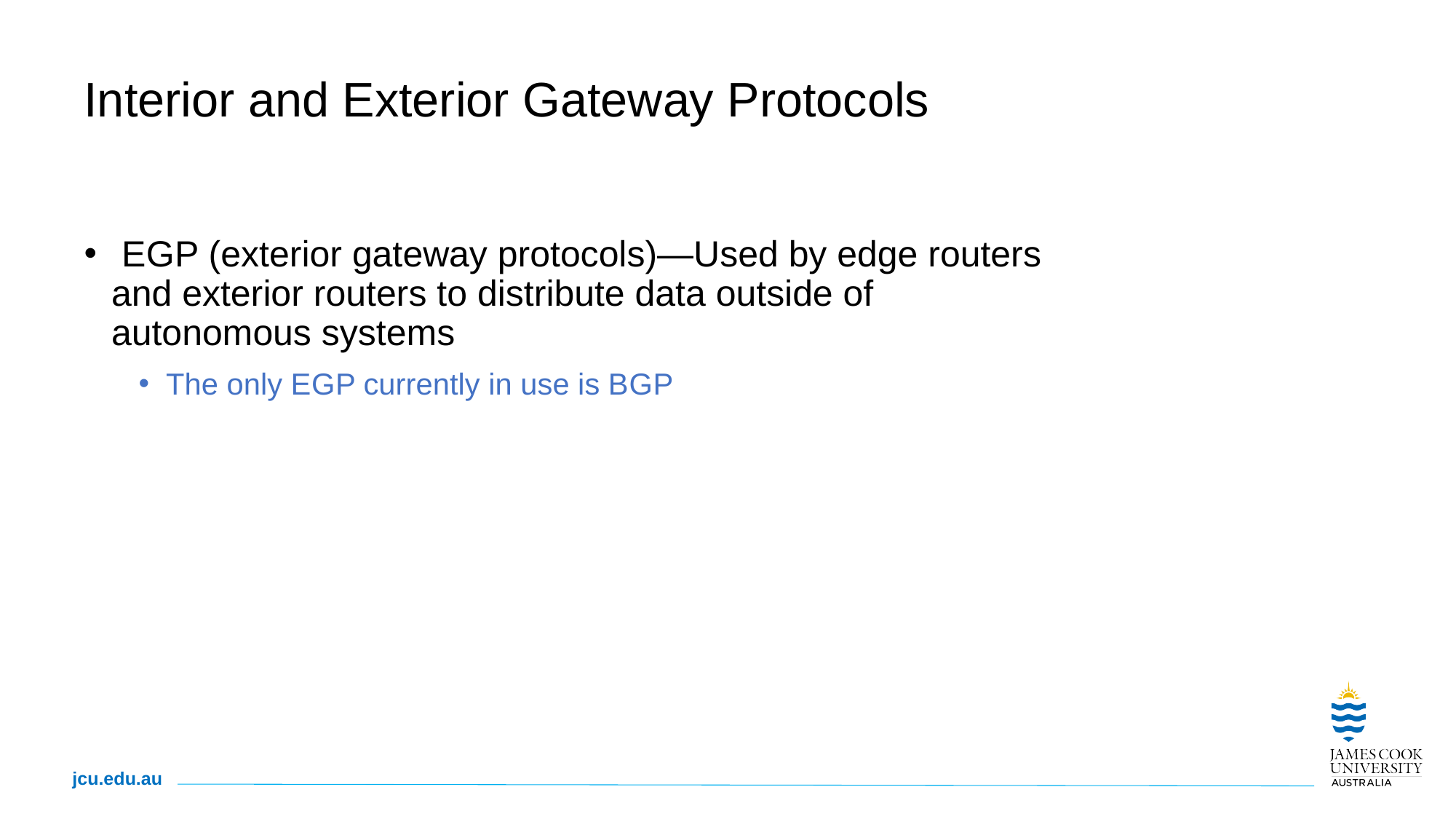

# Interior and Exterior Gateway Protocols
 E G P (exterior gateway protocols)—Used by edge routers and exterior routers to distribute data outside of autonomous systems
The only E G P currently in use is B G P